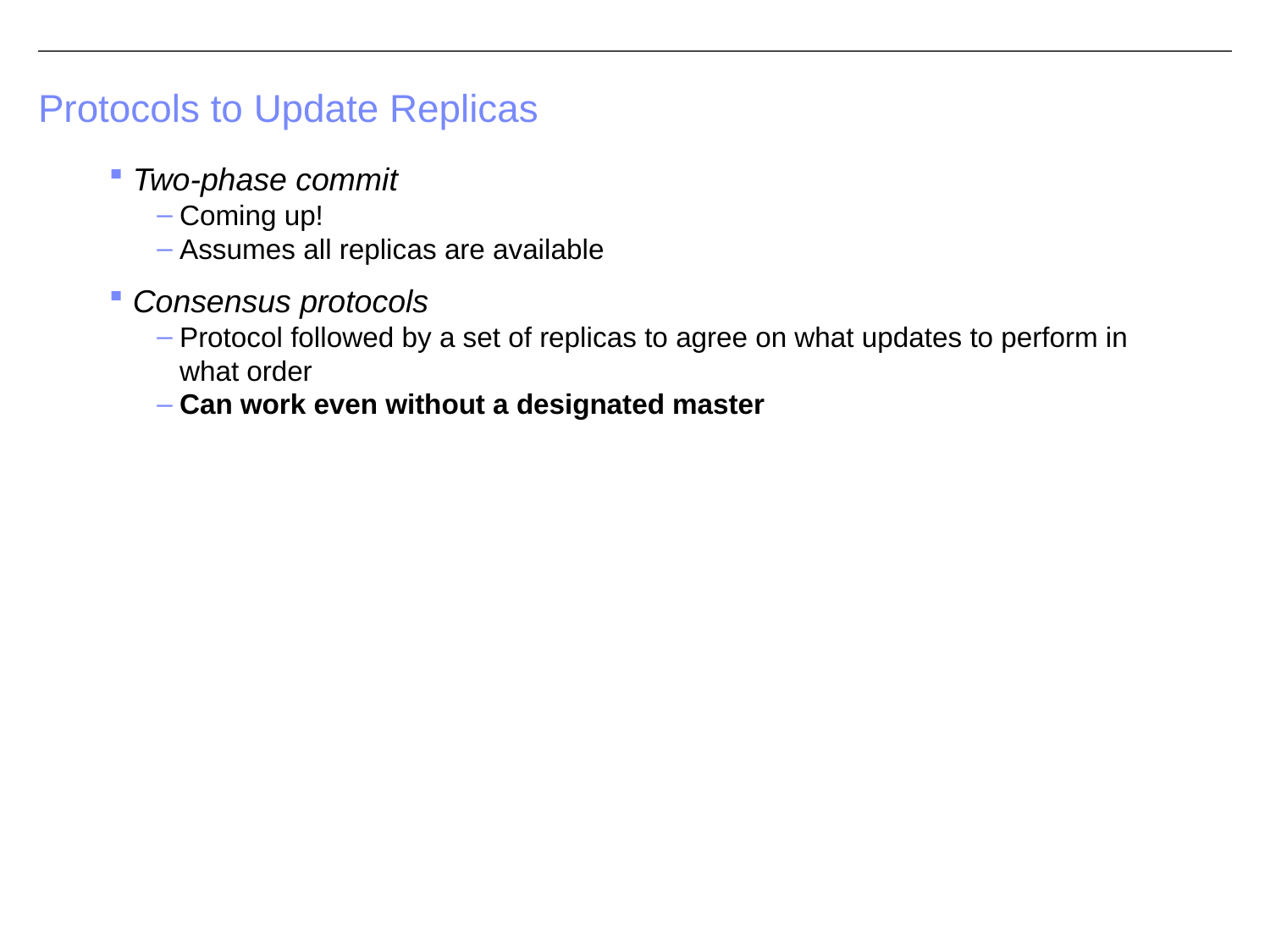

# Protocols to Update Replicas
Two-phase commit
Coming up!
Assumes all replicas are available
Consensus protocols
Protocol followed by a set of replicas to agree on what updates to perform in what order
Can work even without a designated master